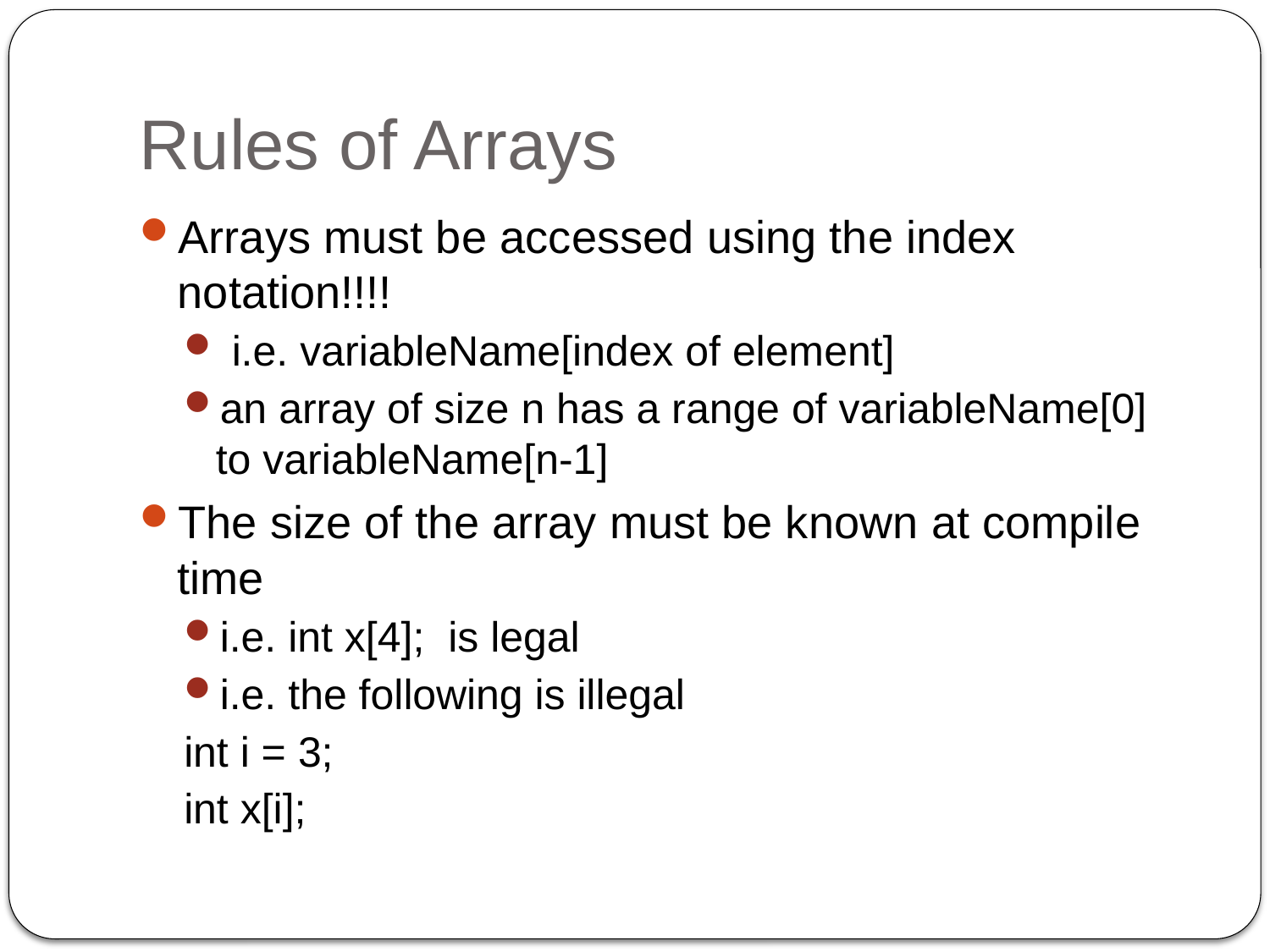

# Rules of Arrays
Arrays must be accessed using the index notation!!!!
 i.e. variableName[index of element]
an array of size n has a range of variableName[0] to variableName[n-1]
The size of the array must be known at compile time
i.e. int x[4];  is legal
i.e. the following is illegal
int i = 3;
int x[i];